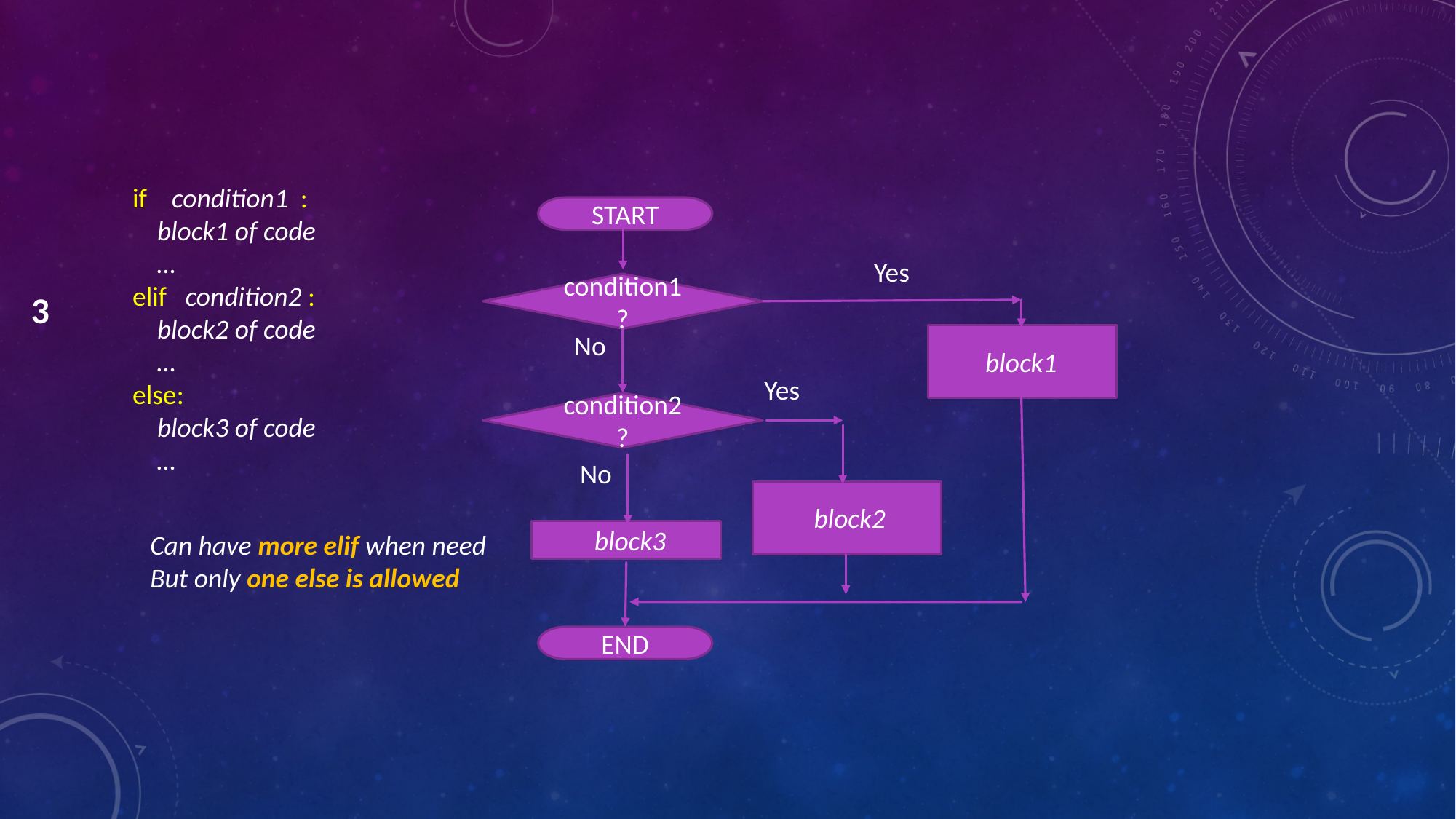

if    condition1  :
    block1 of code
    …
elif   condition2 :
    block2 of code
    …
else:
    block3 of code
    …
START
Yes
condition1?
3
No

block1
Yes
condition2?
No

block2
block3

Can have more elif when need
But only one else is allowed
END